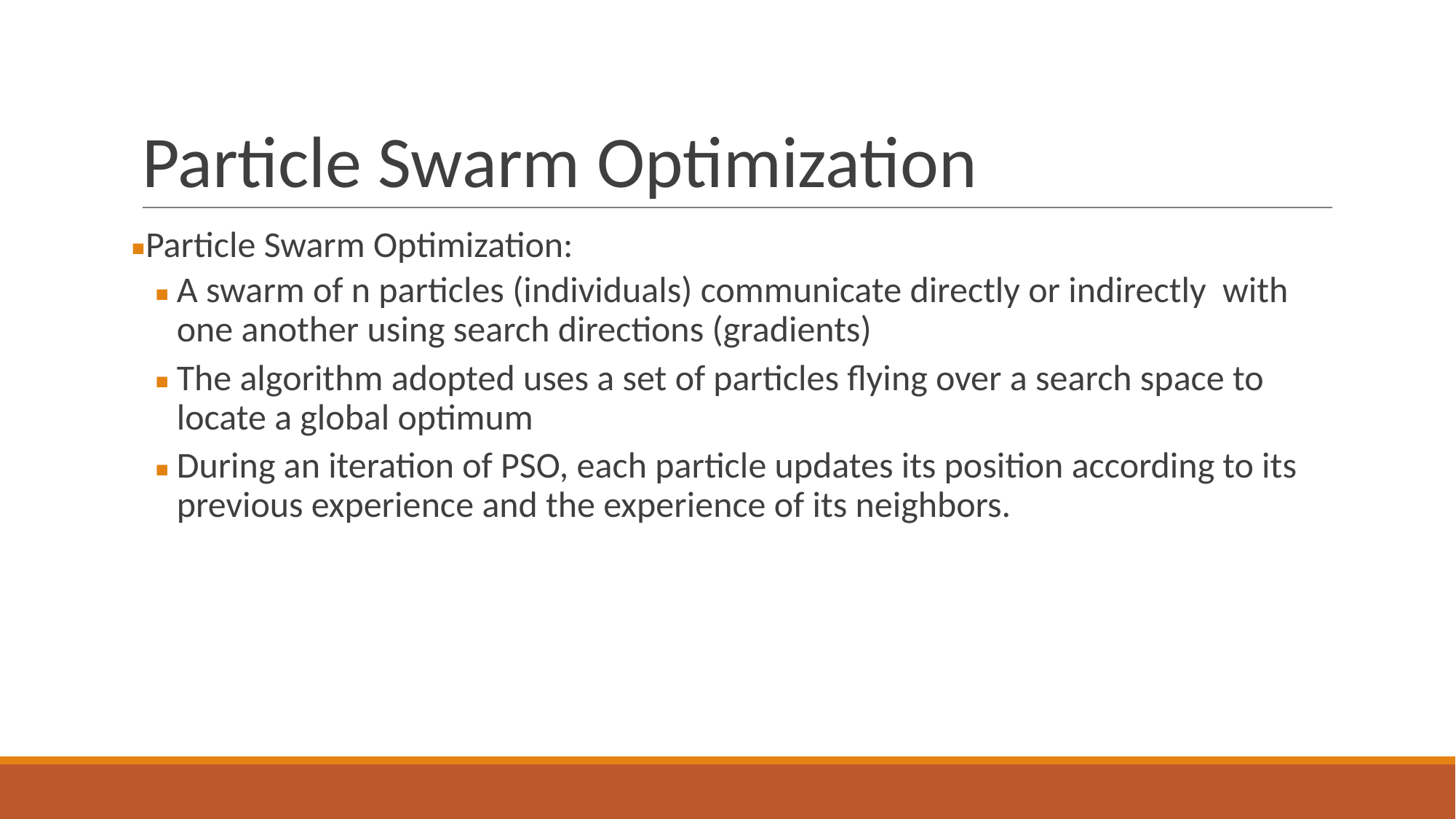

# Particle Swarm Optimization
Particle Swarm Optimization:
A swarm of n particles (individuals) communicate directly or indirectly  with one another using search directions (gradients)
The algorithm adopted uses a set of particles flying over a search space to locate a global optimum
During an iteration of PSO, each particle updates its position according to its previous experience and the experience of its neighbors.